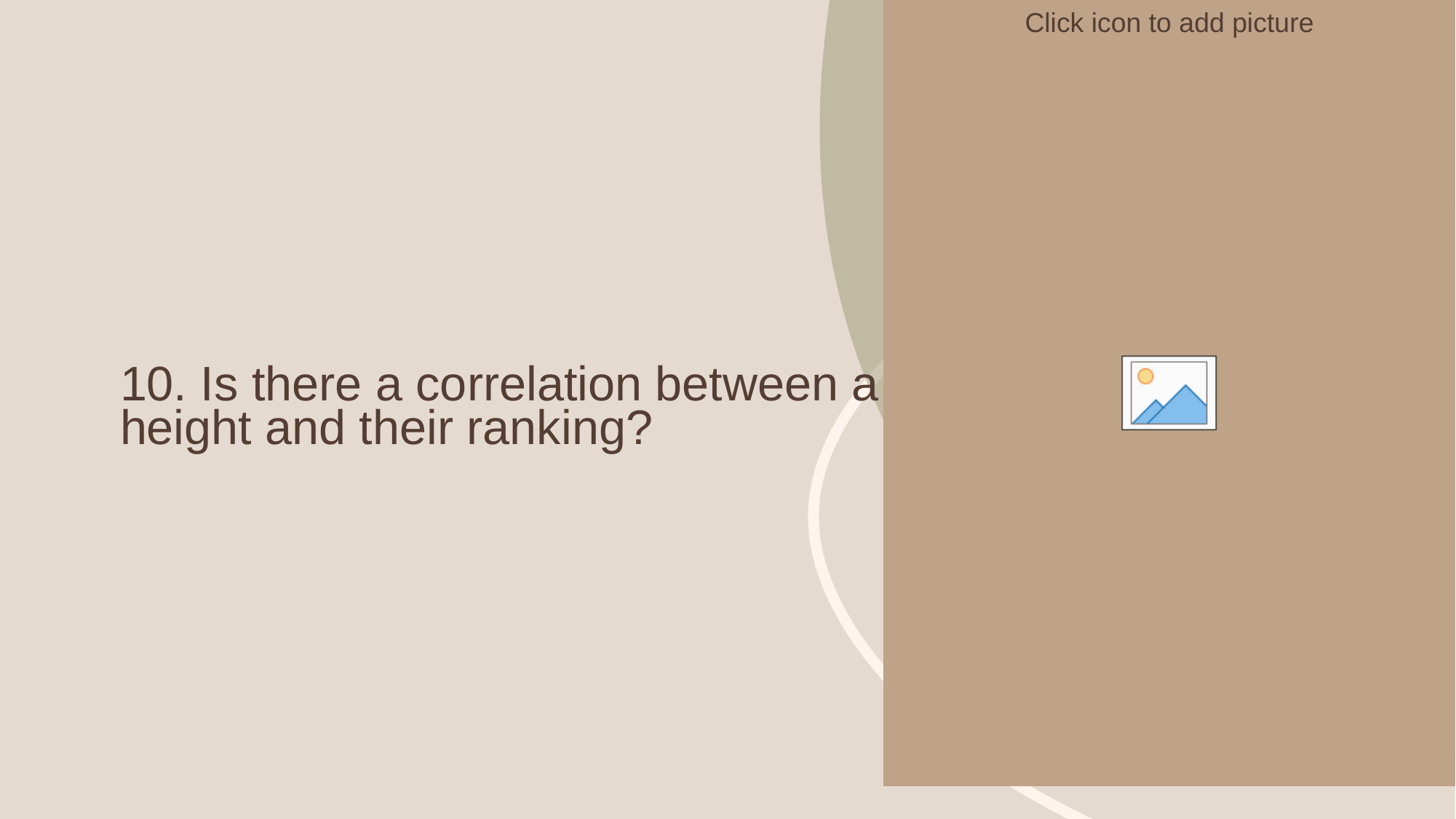

# 10. Is there a correlation between a player's height and their ranking?